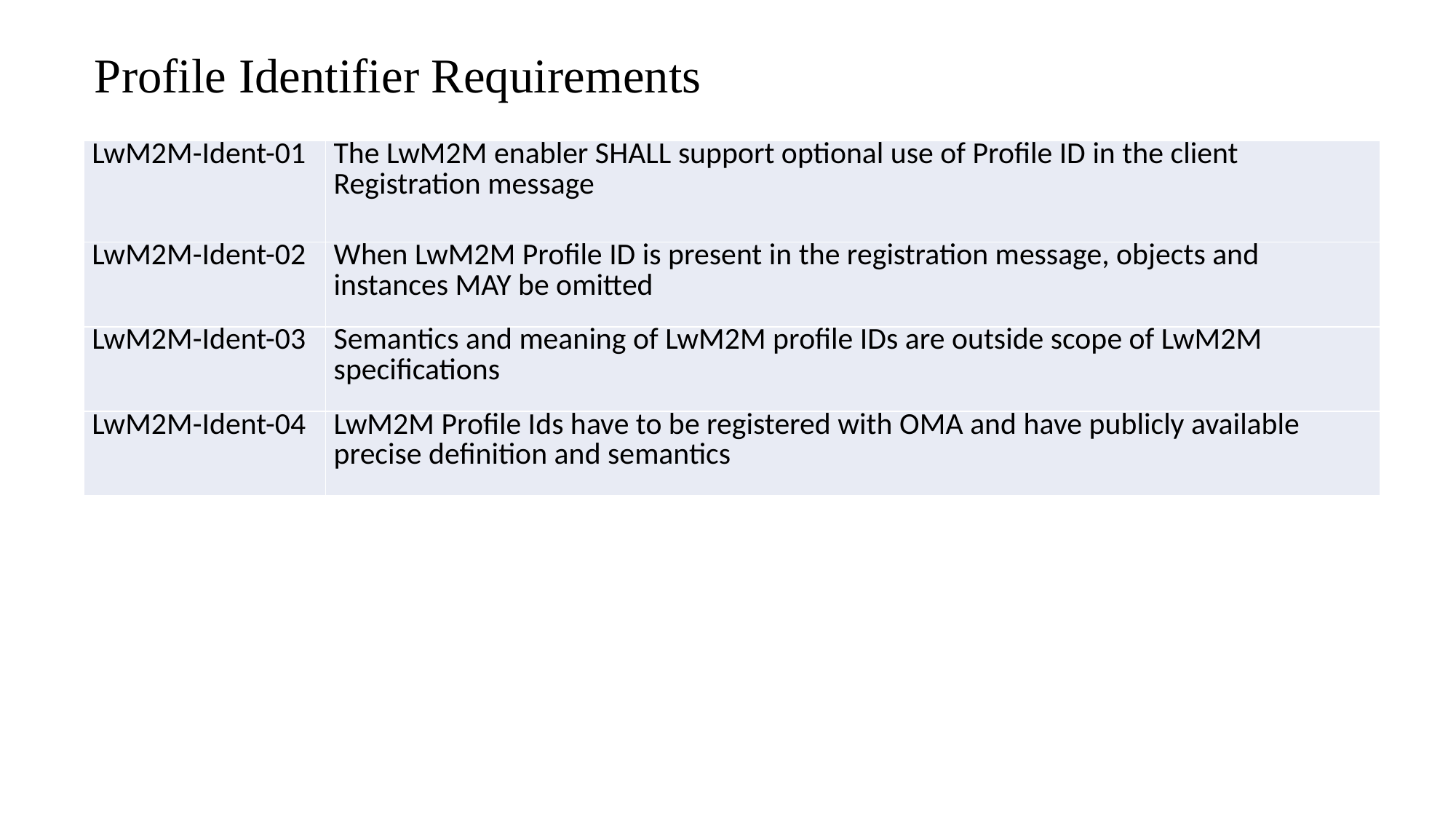

Profile Identifier Requirements
| LwM2M-Ident-01 | The LwM2M enabler SHALL support optional use of Profile ID in the client Registration message |
| --- | --- |
| LwM2M-Ident-02 | When LwM2M Profile ID is present in the registration message, objects and instances MAY be omitted |
| LwM2M-Ident-03 | Semantics and meaning of LwM2M profile IDs are outside scope of LwM2M specifications |
| LwM2M-Ident-04 | LwM2M Profile Ids have to be registered with OMA and have publicly available precise definition and semantics |